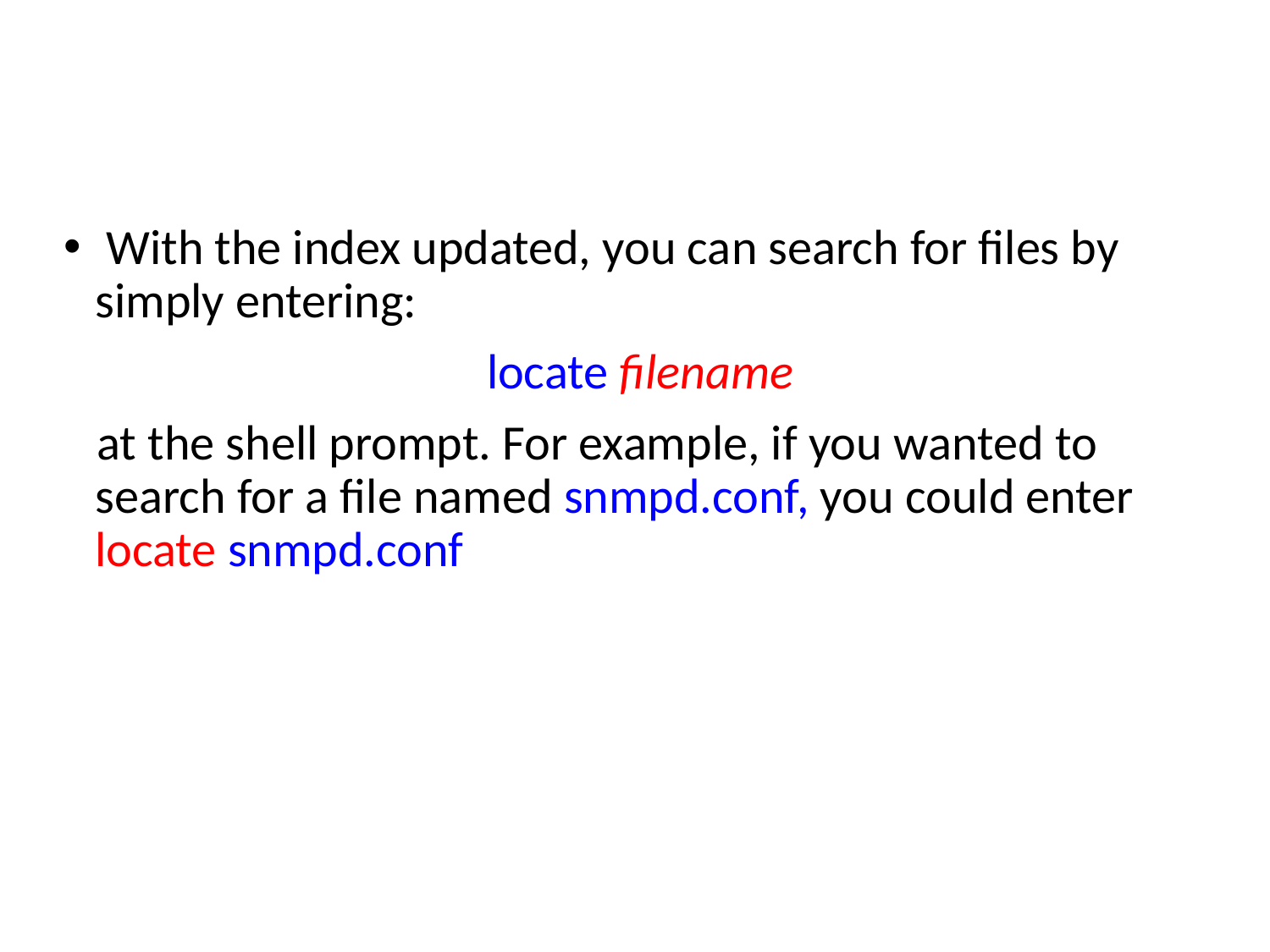

With the index updated, you can search for files by simply entering:
  locate filename
   at the shell prompt. For example, if you wanted to search for a file named snmpd.conf, you could enter locate snmpd.conf